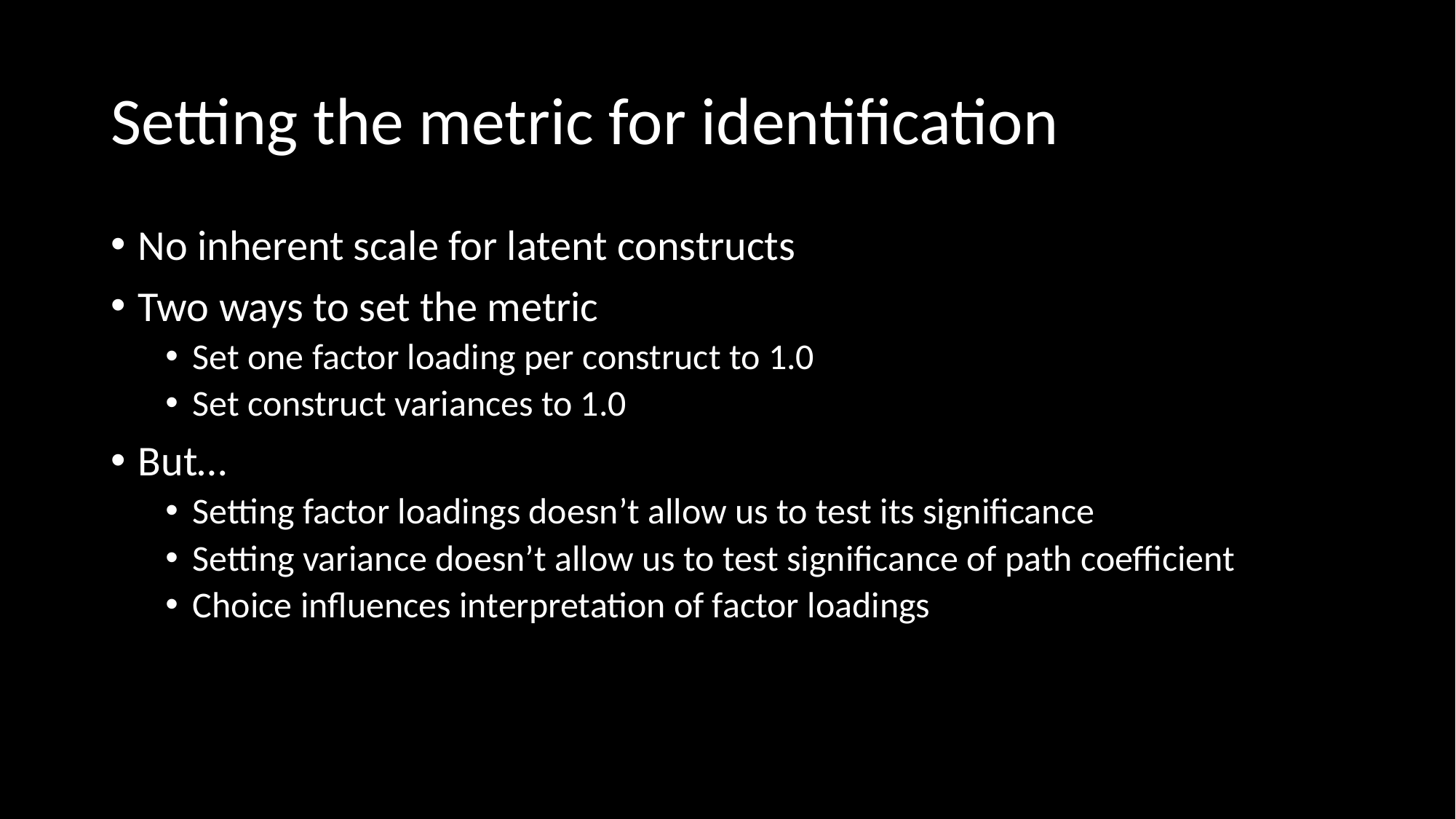

# Setting the metric for identification
No inherent scale for latent constructs
Two ways to set the metric
Set one factor loading per construct to 1.0
Set construct variances to 1.0
But…
Setting factor loadings doesn’t allow us to test its significance
Setting variance doesn’t allow us to test significance of path coefficient
Choice influences interpretation of factor loadings